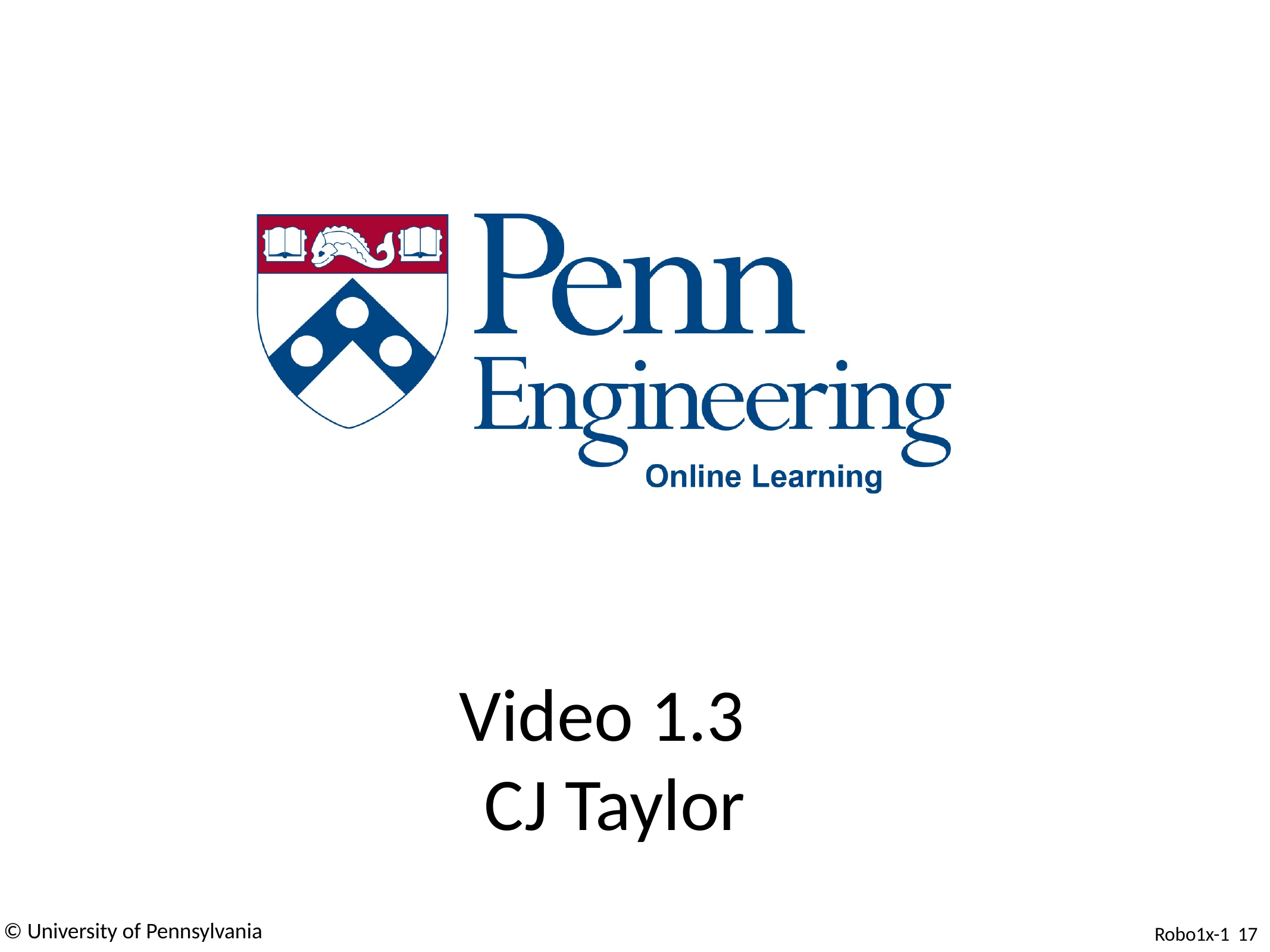

Video 1.3  CJ Taylor
© University of Pennsylvania
Robo1x-1 17